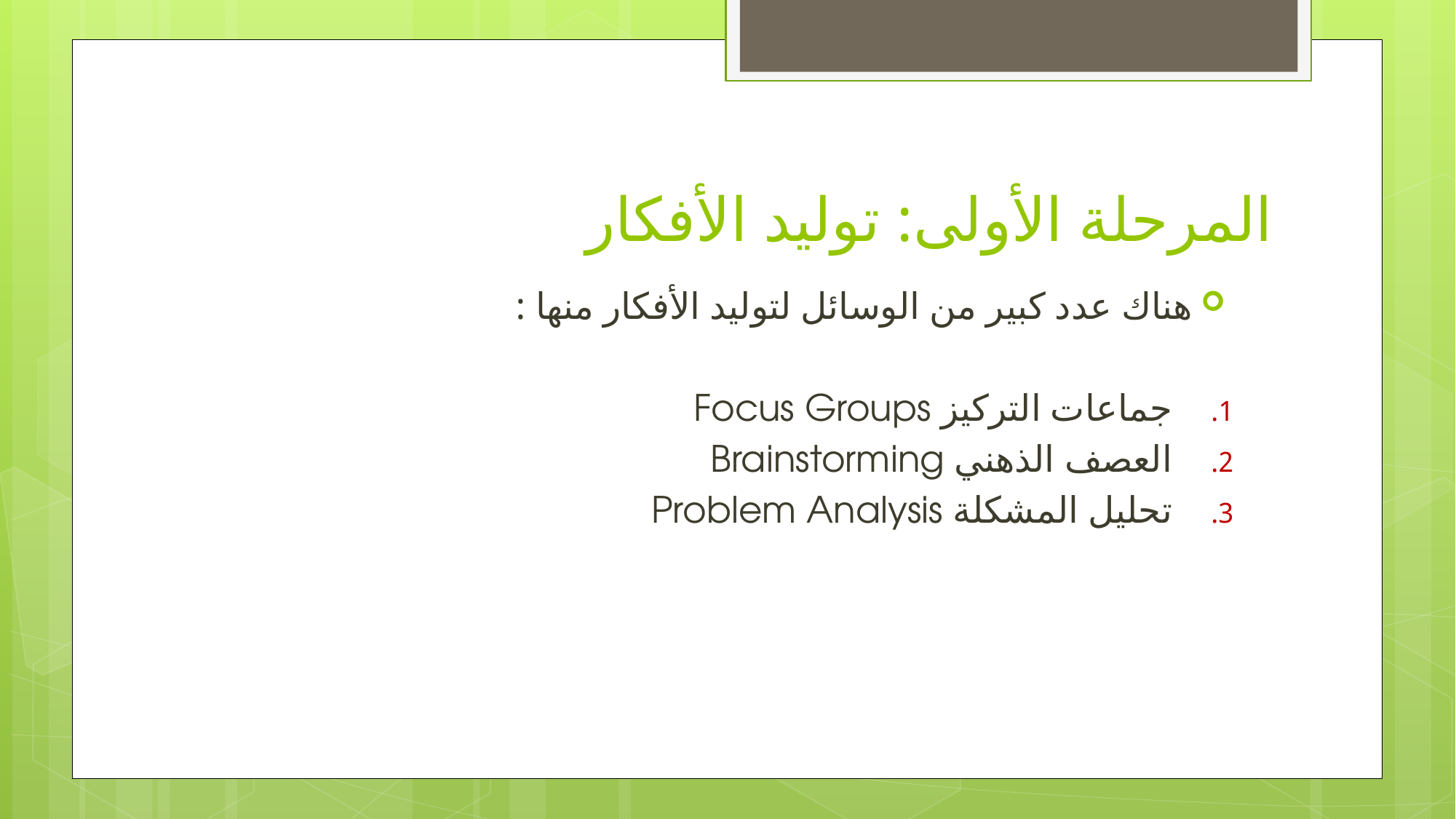

# المرحلة الأولى: توليد الأفكار
هناك عدد كبير من الوسائل لتوليد الأفكار منها :

جماعات التركيز Focus Groups
العصف الذهني Brainstorming
تحليل المشكلة Problem Analysis